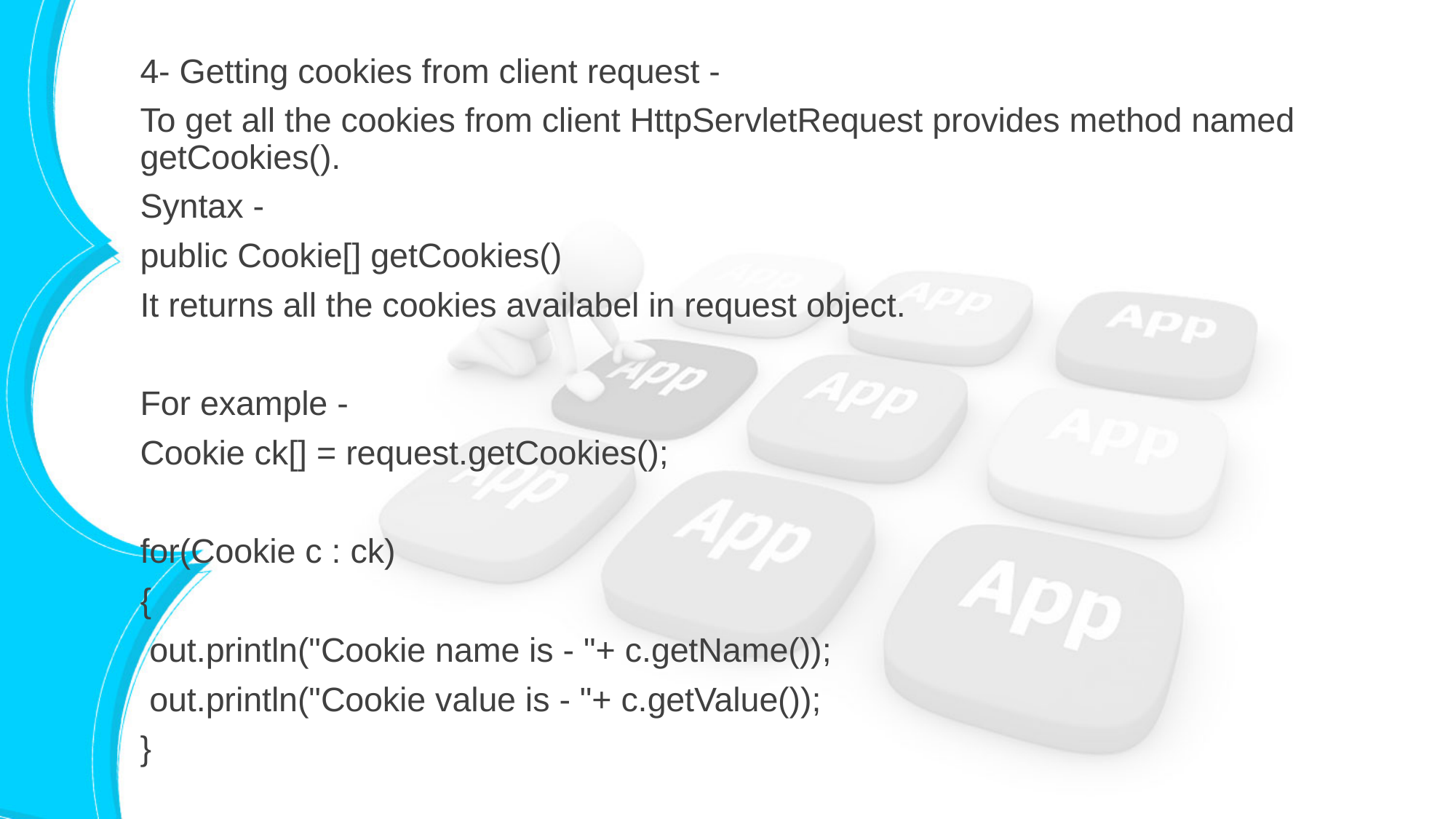

4- Getting cookies from client request -
To get all the cookies from client HttpServletRequest provides method named getCookies().
Syntax -
public Cookie[] getCookies()
It returns all the cookies availabel in request object.

For example -
Cookie ck[] = request.getCookies();

for(Cookie c : ck)
{
 out.println("Cookie name is - "+ c.getName());
 out.println("Cookie value is - "+ c.getValue());
}